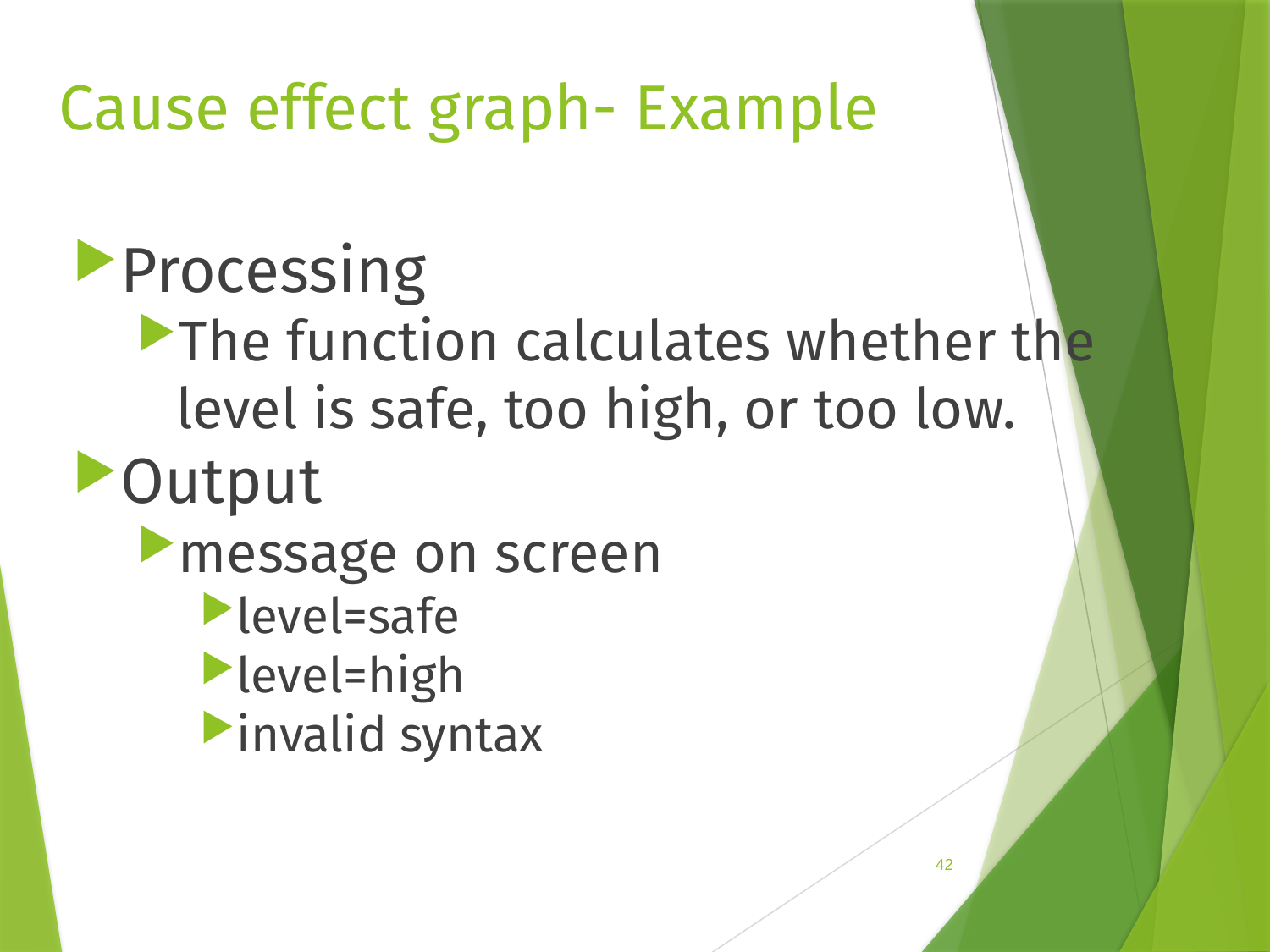

# Cause effect graph- Example
Processing
The function calculates whether the level is safe, too high, or too low.
Output
message on screen
level=safe
level=high
invalid syntax
42